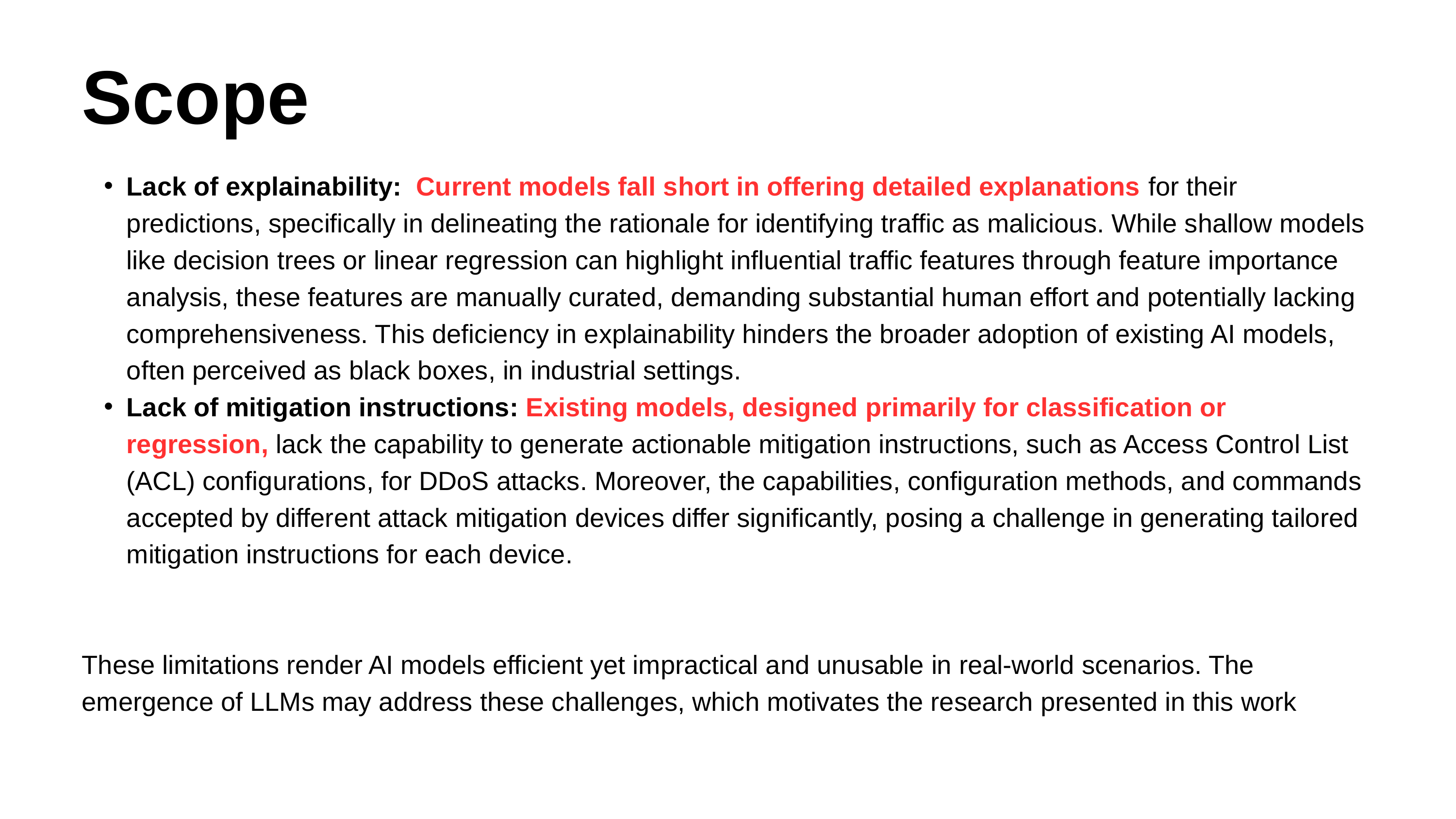

Scope
Lack of explainability:  Current models fall short in offering detailed explanations for their predictions, specifically in delineating the rationale for identifying traffic as malicious. While shallow models like decision trees or linear regression can highlight influential traffic features through feature importance analysis, these features are manually curated, demanding substantial human effort and potentially lacking comprehensiveness. This deficiency in explainability hinders the broader adoption of existing AI models, often perceived as black boxes, in industrial settings.
Lack of mitigation instructions: Existing models, designed primarily for classification or regression, lack the capability to generate actionable mitigation instructions, such as Access Control List (ACL) configurations, for DDoS attacks. Moreover, the capabilities, configuration methods, and commands accepted by different attack mitigation devices differ significantly, posing a challenge in generating tailored mitigation instructions for each device.

These limitations render AI models efficient yet impractical and unusable in real-world scenarios. The emergence of LLMs may address these challenges, which motivates the research presented in this work